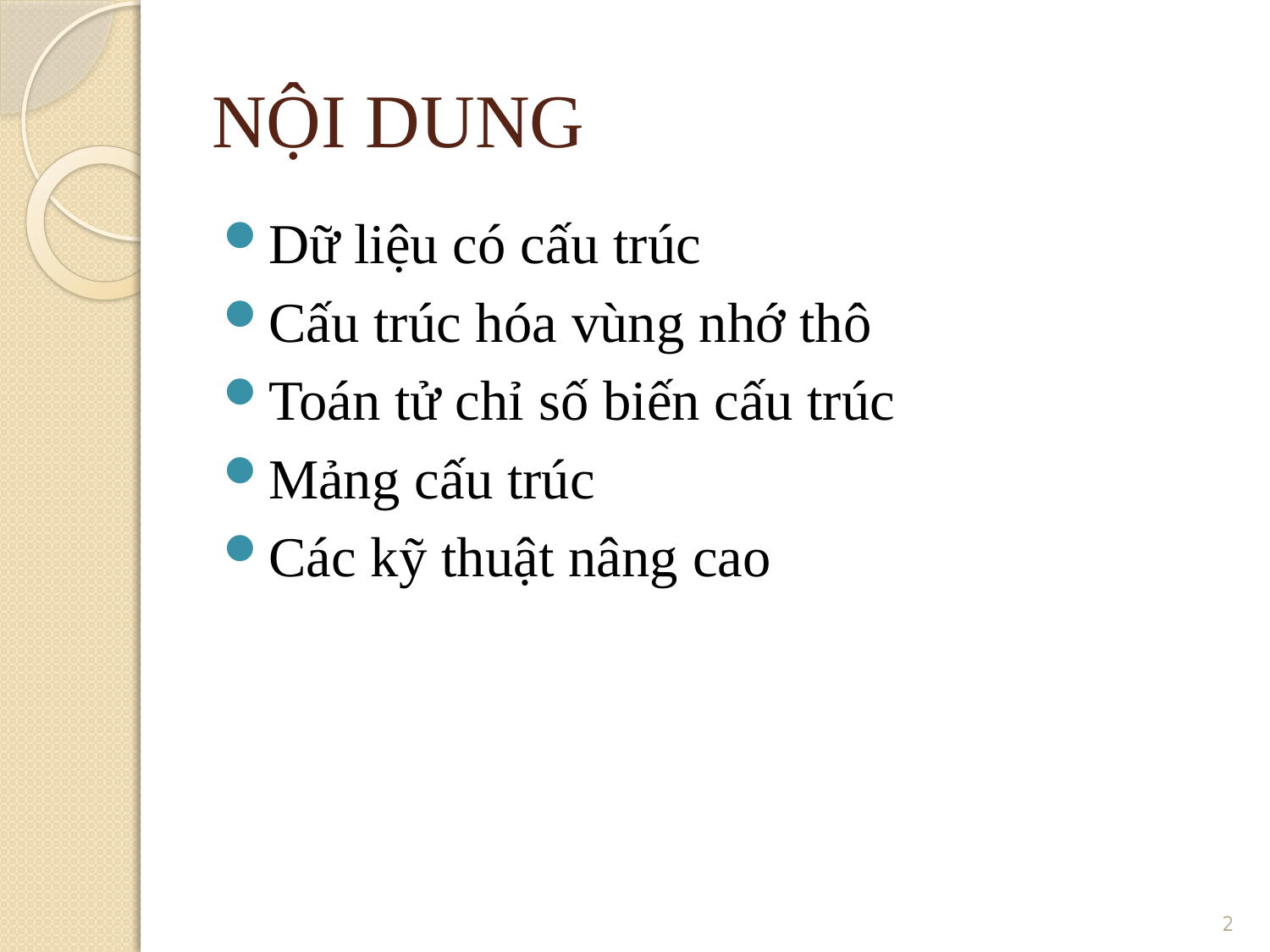

NỘI DUNG
Dữ liệu có cấu trúc
Cấu trúc hóa vùng nhớ thô
Toán tử chỉ số biến cấu trúc
Mảng cấu trúc
Các kỹ thuật nâng cao
2